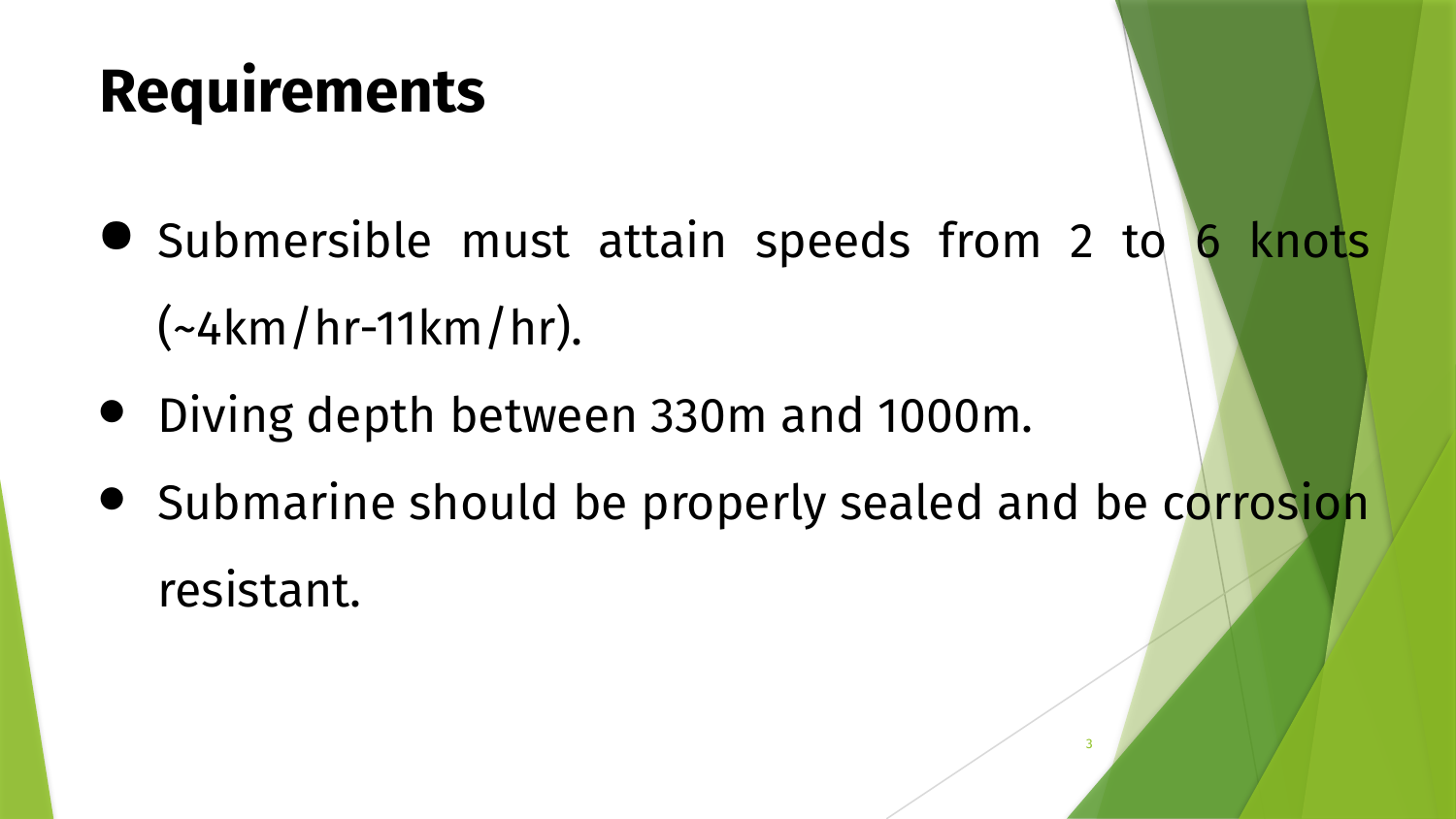

Requirements
Submersible must attain speeds from 2 to 6 knots (~4km/hr-11km/hr).
Diving depth between 330m and 1000m.
Submarine should be properly sealed and be corrosion resistant.
3